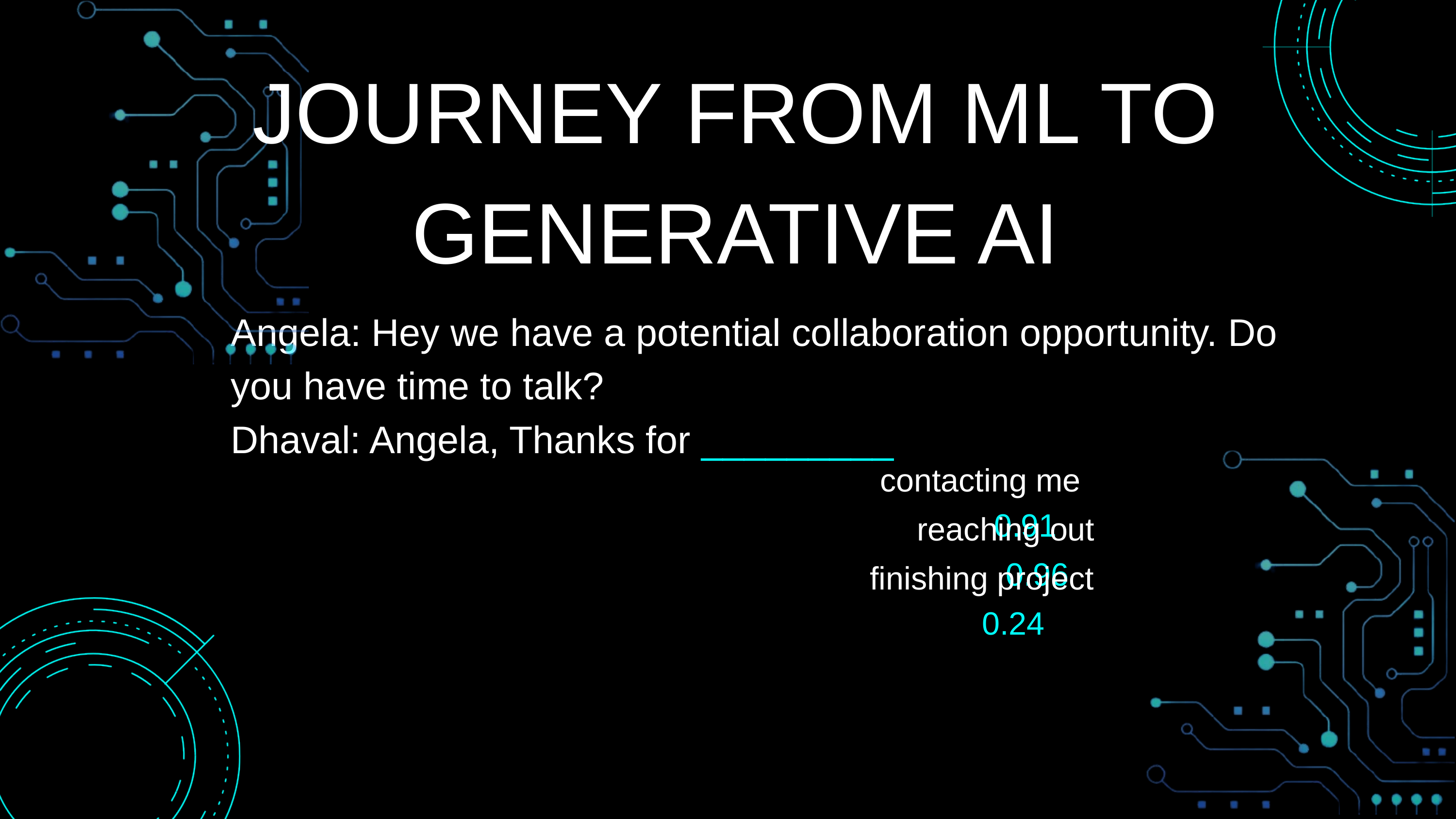

JOURNEY FROM ML TO GENERATIVE AI
Angela: Hey we have a potential collaboration opportunity. Do you have time to talk?
Dhaval: Angela, Thanks for _________

contacting me           0.91
  reaching out          0.96
  finishing project          0.24